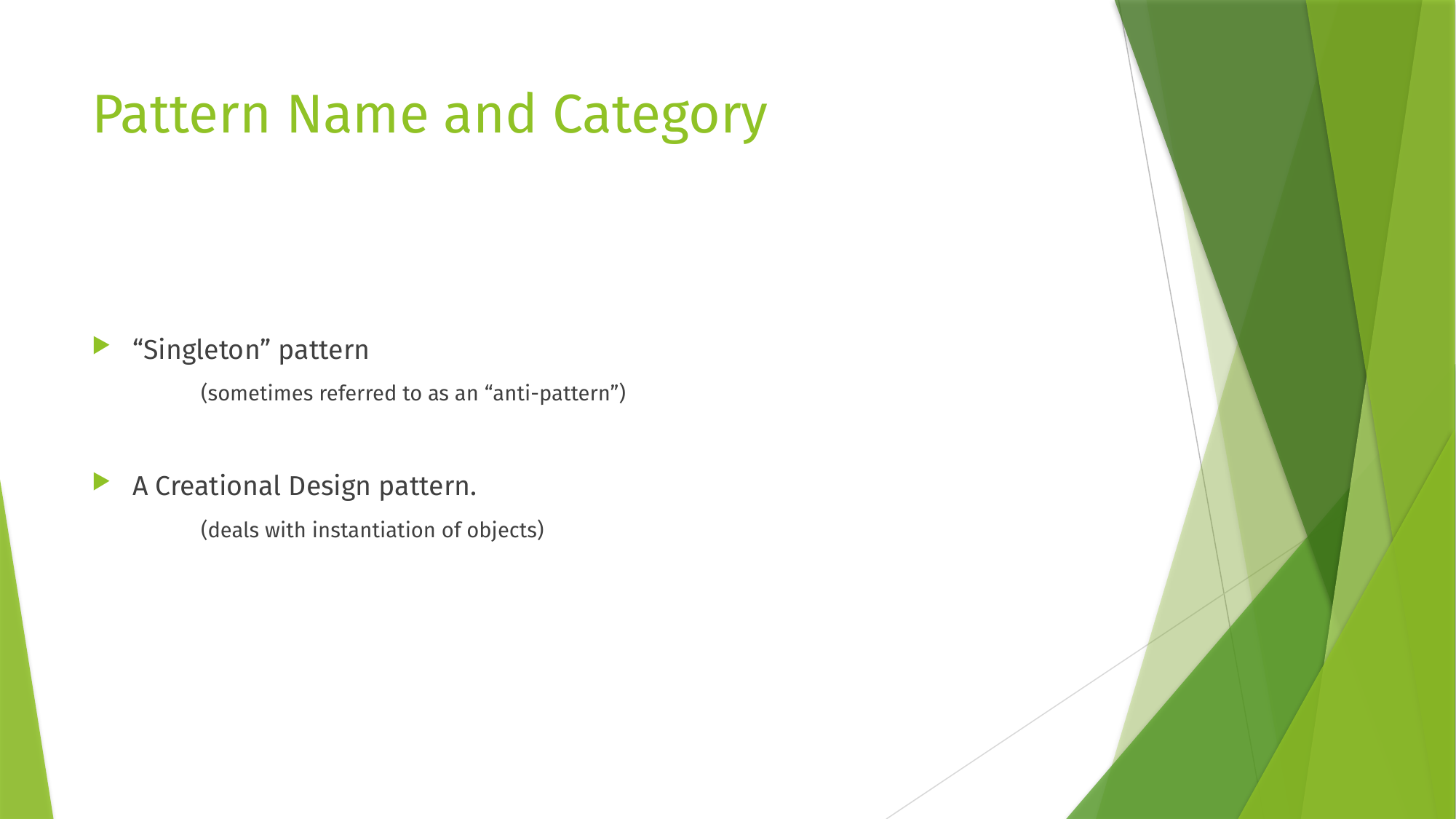

# Pattern Name and Category

“Singleton” pattern
(sometimes referred to as an “anti-pattern”)

A Creational Design pattern.
(deals with instantiation of objects)